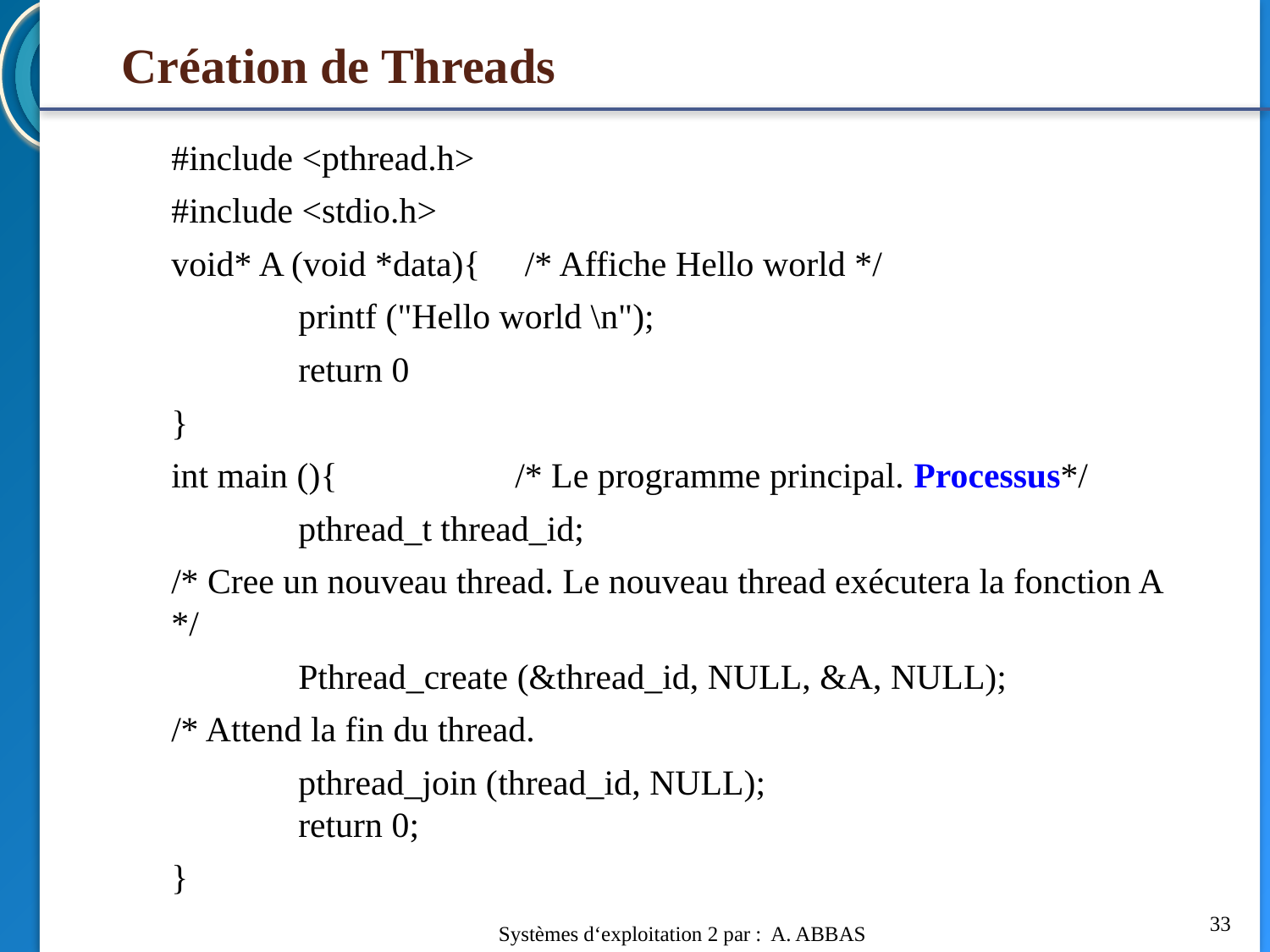

# Création de Threads
#include <pthread.h>
#include <stdio.h>
void* A (void *data){     /* Affiche Hello world */
	printf ("Hello world \n");
	return 0
}
int main (){                    /* Le programme principal. Processus*/
	pthread_t thread_id;
/* Cree un nouveau thread. Le nouveau thread exécutera la fonction A */
	Pthread_create (&thread_id, NULL, &A, NULL);
/* Attend la fin du thread.
	pthread_join (thread_id, NULL);
	return 0;
}
33
Systèmes d‘exploitation 2 par :  A. ABBAS